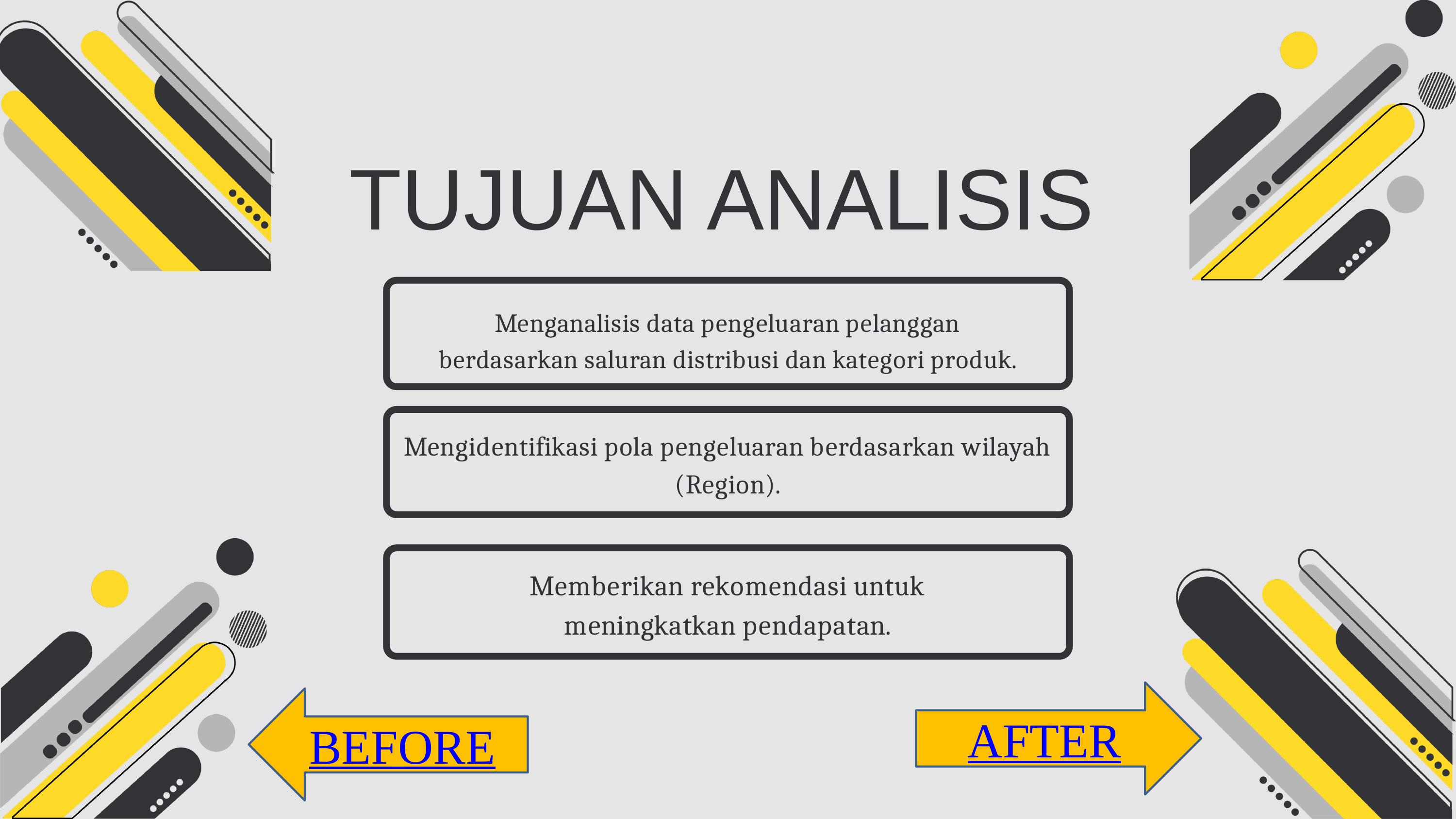

TUJUAN ANALISIS

Menganalisis data pengeluaran pelanggan berdasarkan saluran distribusi dan kategori produk.

Mengidentifikasi pola pengeluaran berdasarkan wilayah
(Region).

Memberikan rekomendasi untuk meningkatkan pendapatan.

AFTER
BEFORE